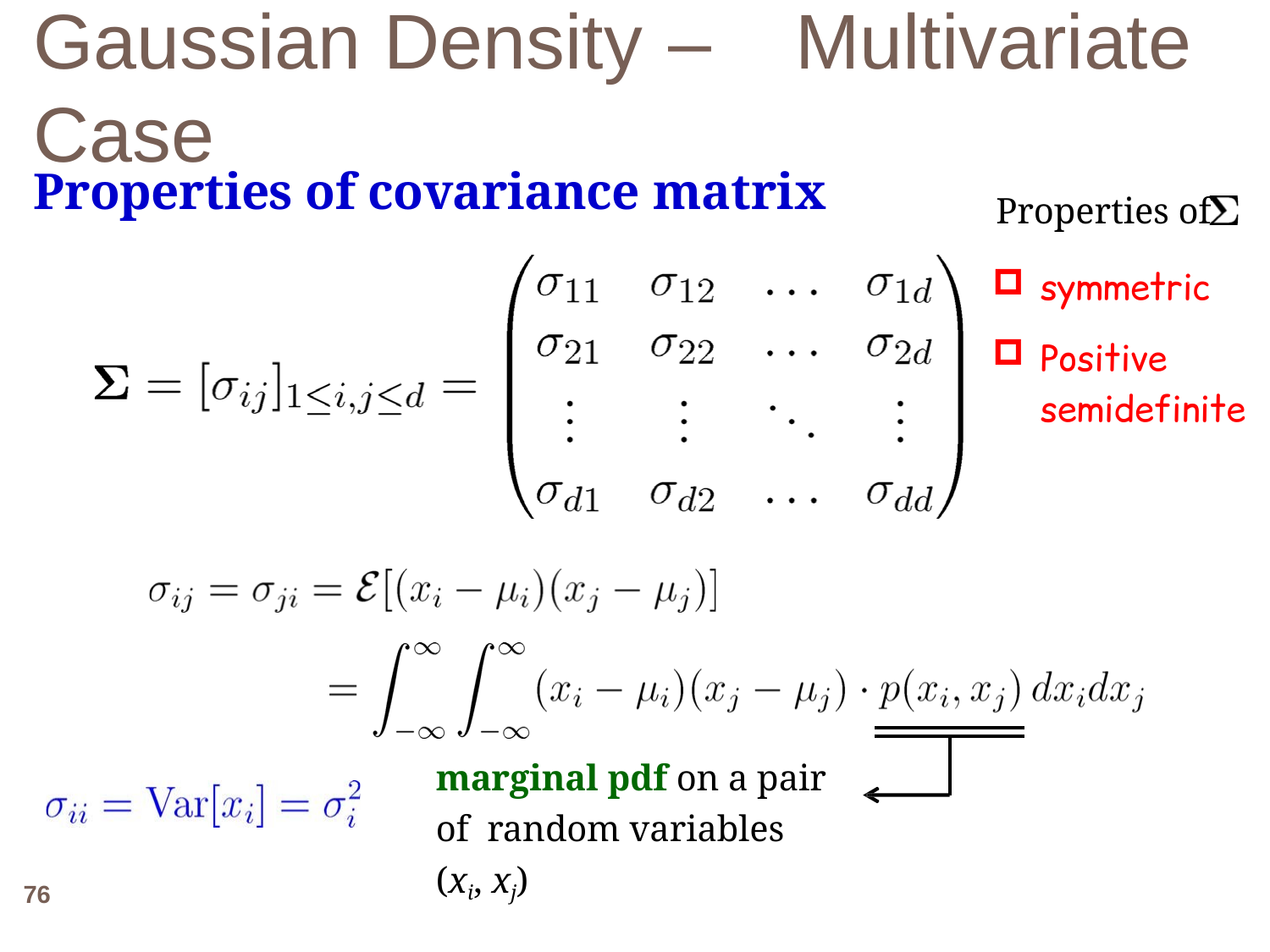

Gaussian Density	–	Multivariate Case
Properties of covariance matrix
Properties of

symmetric
Positive  semidefinite

marginal pdf on a pair of  random variables (xi, xj)

76